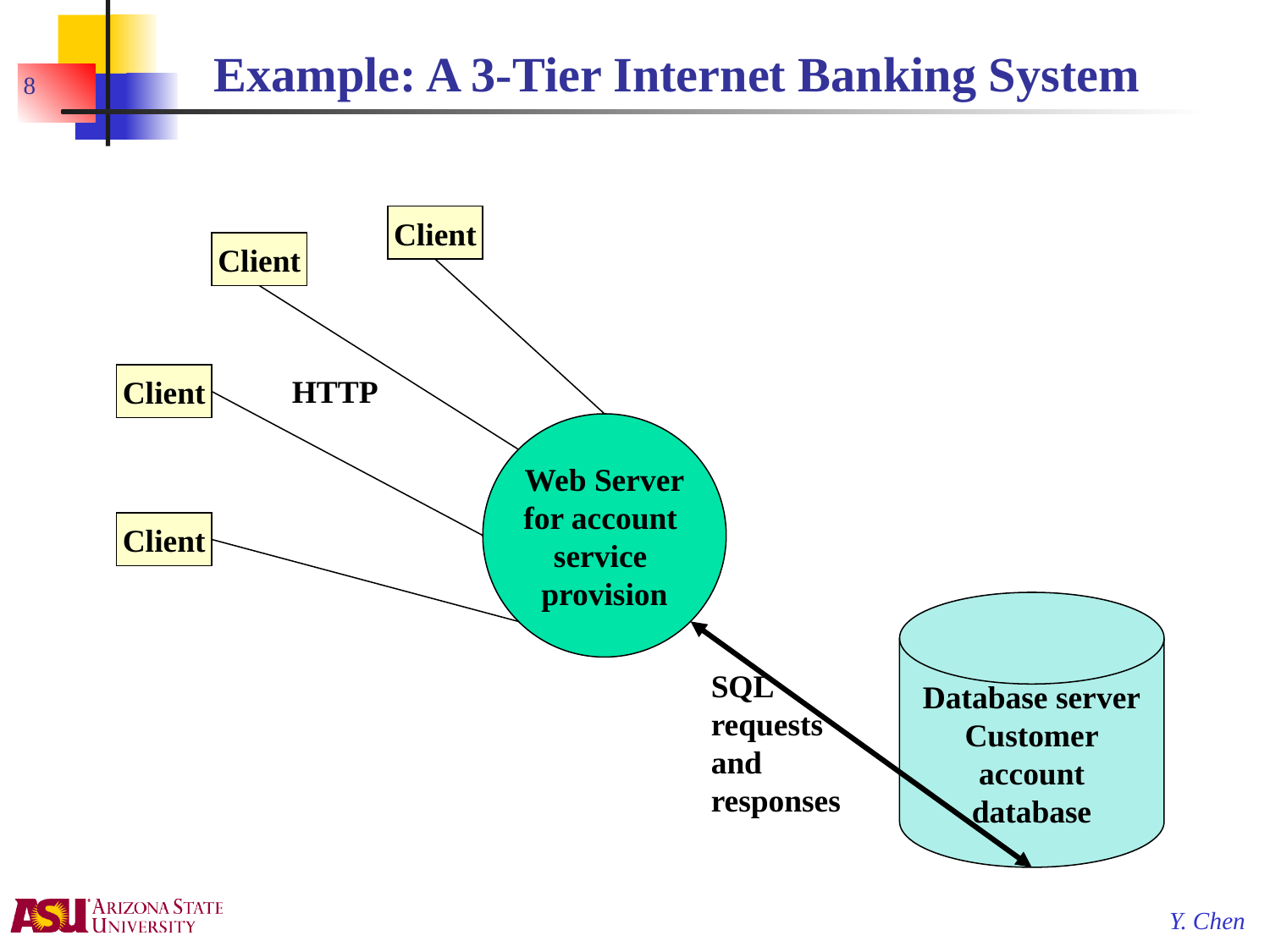

# Example: A 3-Tier Internet Banking System
8
Client
Client
Client
HTTP
Web Server
for account
service
provision
Client
Database server
Customer
account
database
SQL requests and responses